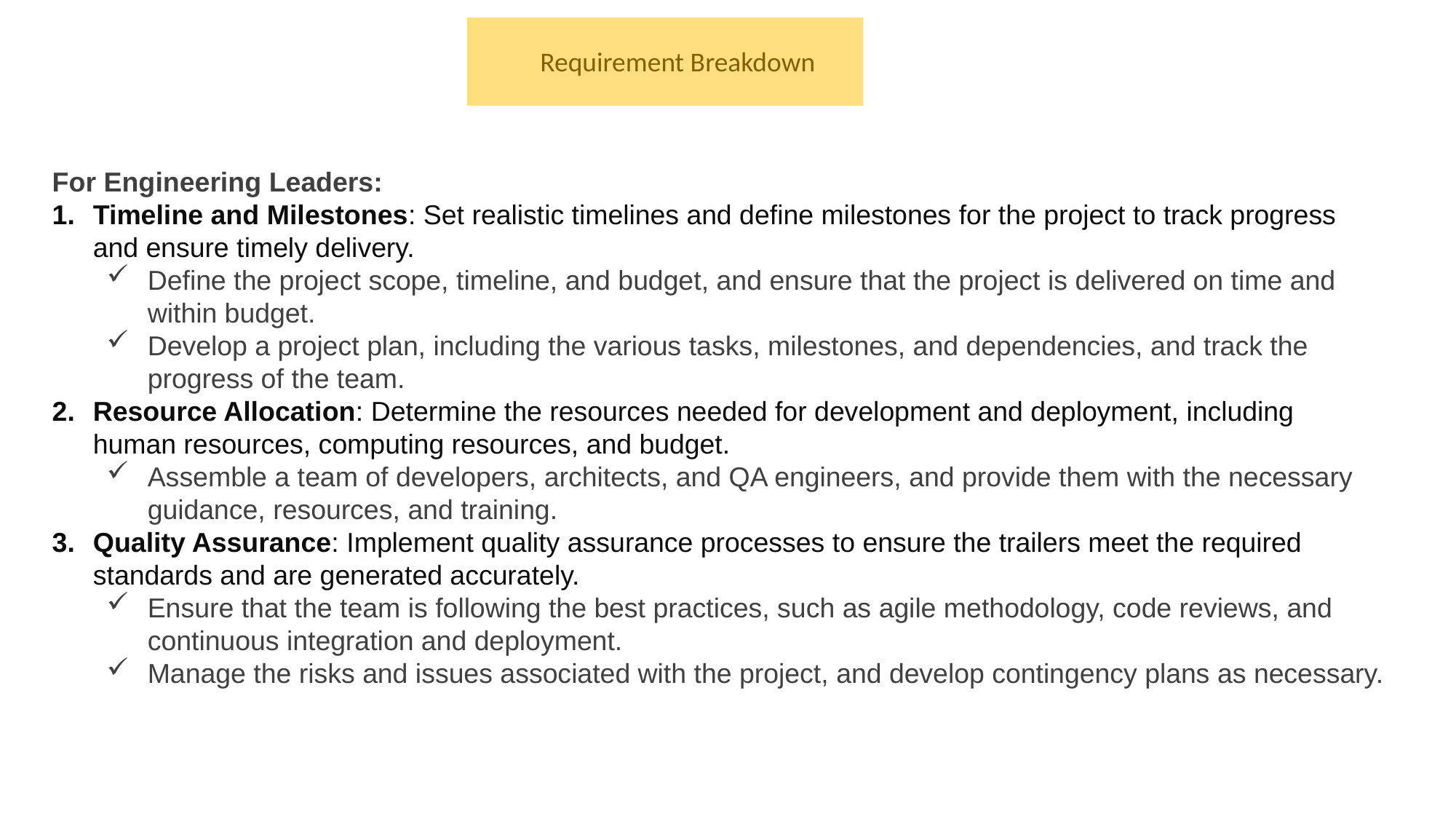

Requirement Breakdown
For Engineering Leaders:
Timeline and Milestones: Set realistic timelines and define milestones for the project to track progress and ensure timely delivery.
Define the project scope, timeline, and budget, and ensure that the project is delivered on time and within budget.
Develop a project plan, including the various tasks, milestones, and dependencies, and track the progress of the team.
Resource Allocation: Determine the resources needed for development and deployment, including human resources, computing resources, and budget.
Assemble a team of developers, architects, and QA engineers, and provide them with the necessary guidance, resources, and training.
Quality Assurance: Implement quality assurance processes to ensure the trailers meet the required standards and are generated accurately.
Ensure that the team is following the best practices, such as agile methodology, code reviews, and continuous integration and deployment.
Manage the risks and issues associated with the project, and develop contingency plans as necessary.